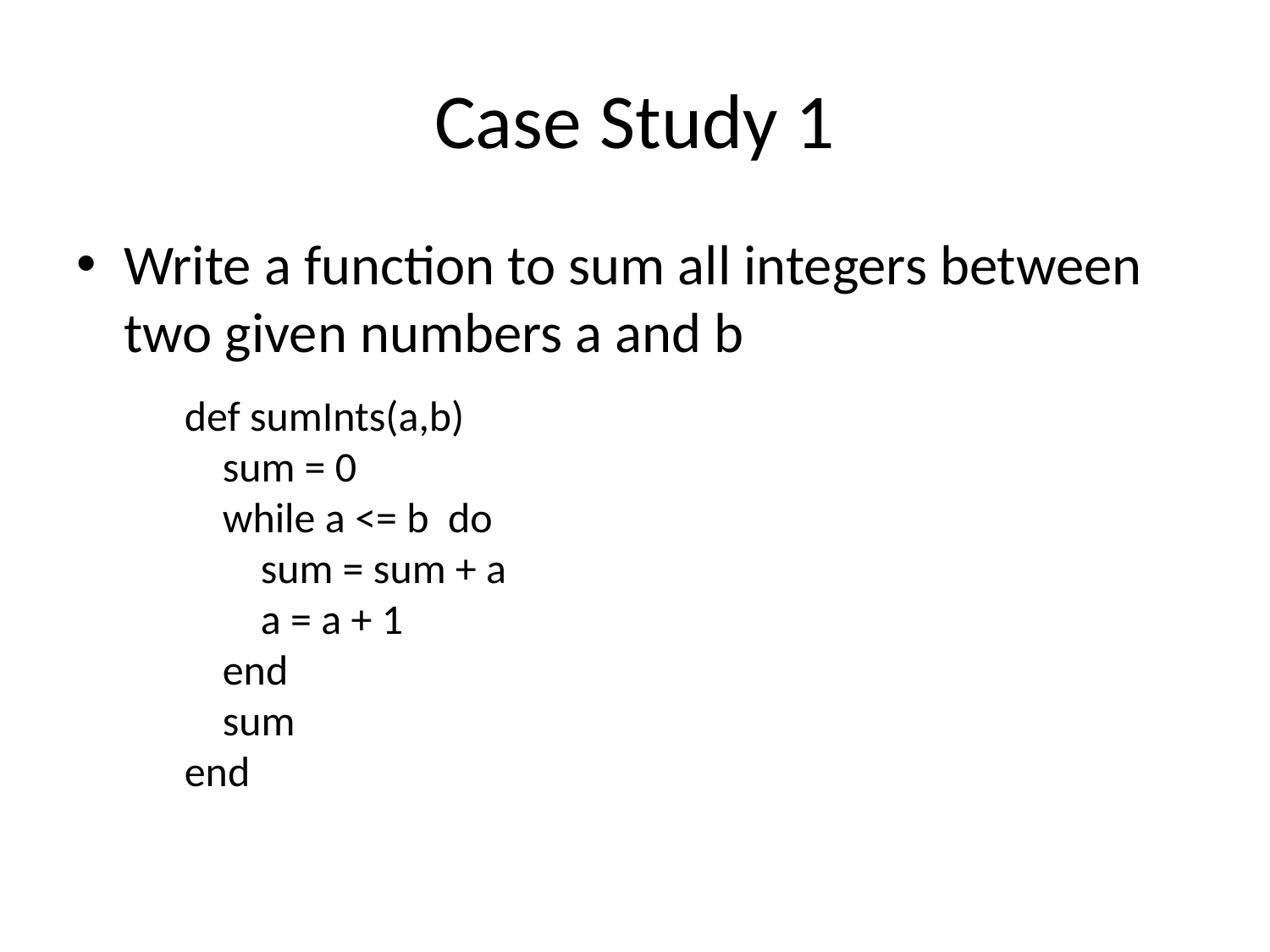

# Case Study 1
Write a function to sum all integers between two given numbers a and b
def sumInts(a,b)
    sum = 0
    while a <= b  do
        sum = sum + a
        a = a + 1
    end
    sum
end